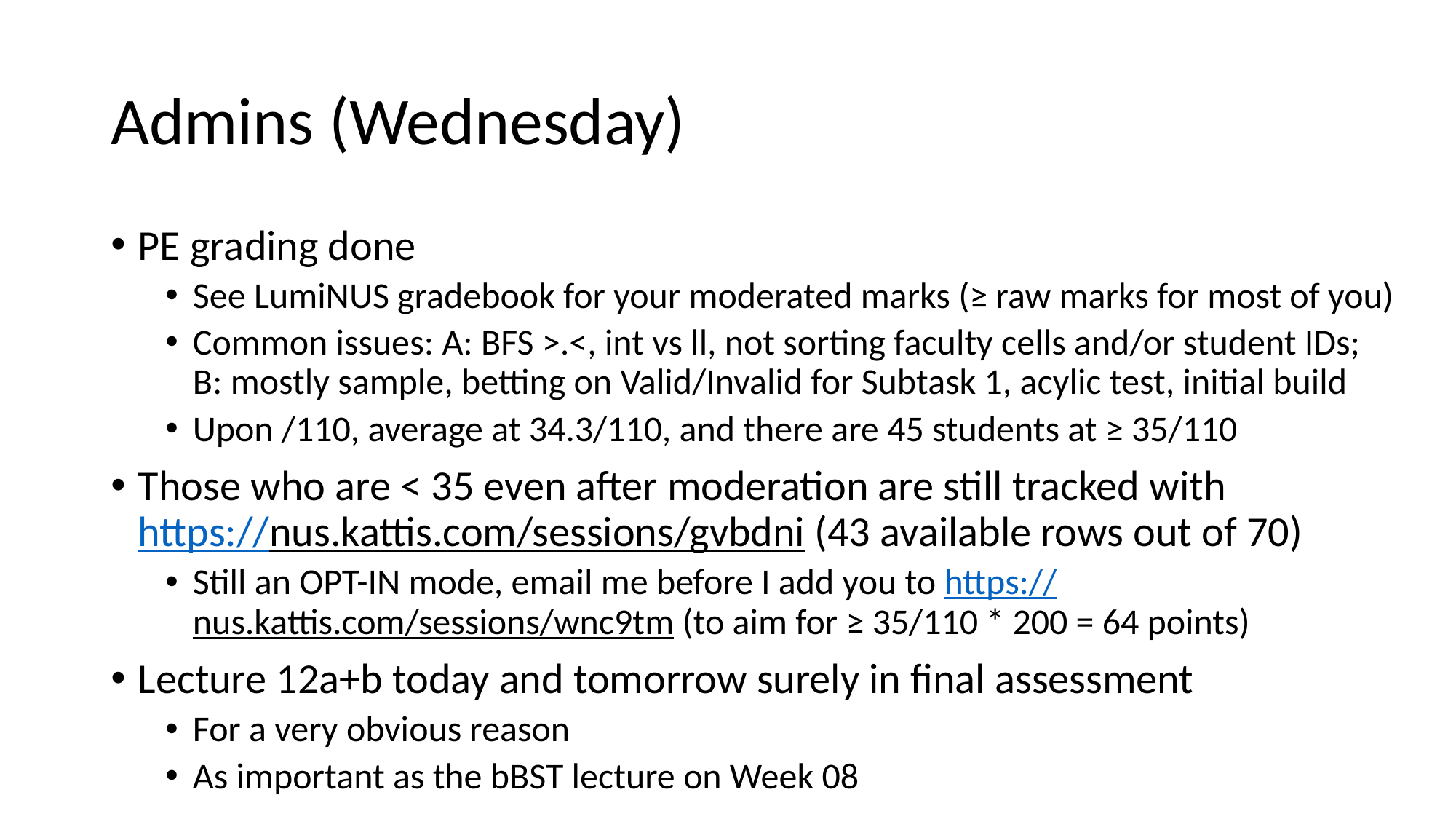

# Admins (Wednesday)
PE grading done
See LumiNUS gradebook for your moderated marks (≥ raw marks for most of you)
Common issues: A: BFS >.<, int vs ll, not sorting faculty cells and/or student IDs;
B: mostly sample, betting on Valid/Invalid for Subtask 1, acylic test, initial build
Upon /110, average at 34.3/110, and there are 45 students at ≥ 35/110
Those who are < 35 even after moderation are still tracked with
https://nus.kattis.com/sessions/gvbdni (43 available rows out of 70)
Still an OPT-IN mode, email me before I add you to https://nus.kattis.com/sessions/wnc9tm (to aim for ≥ 35/110 * 200 = 64 points)
Lecture 12a+b today and tomorrow surely in final assessment
For a very obvious reason
As important as the bBST lecture on Week 08